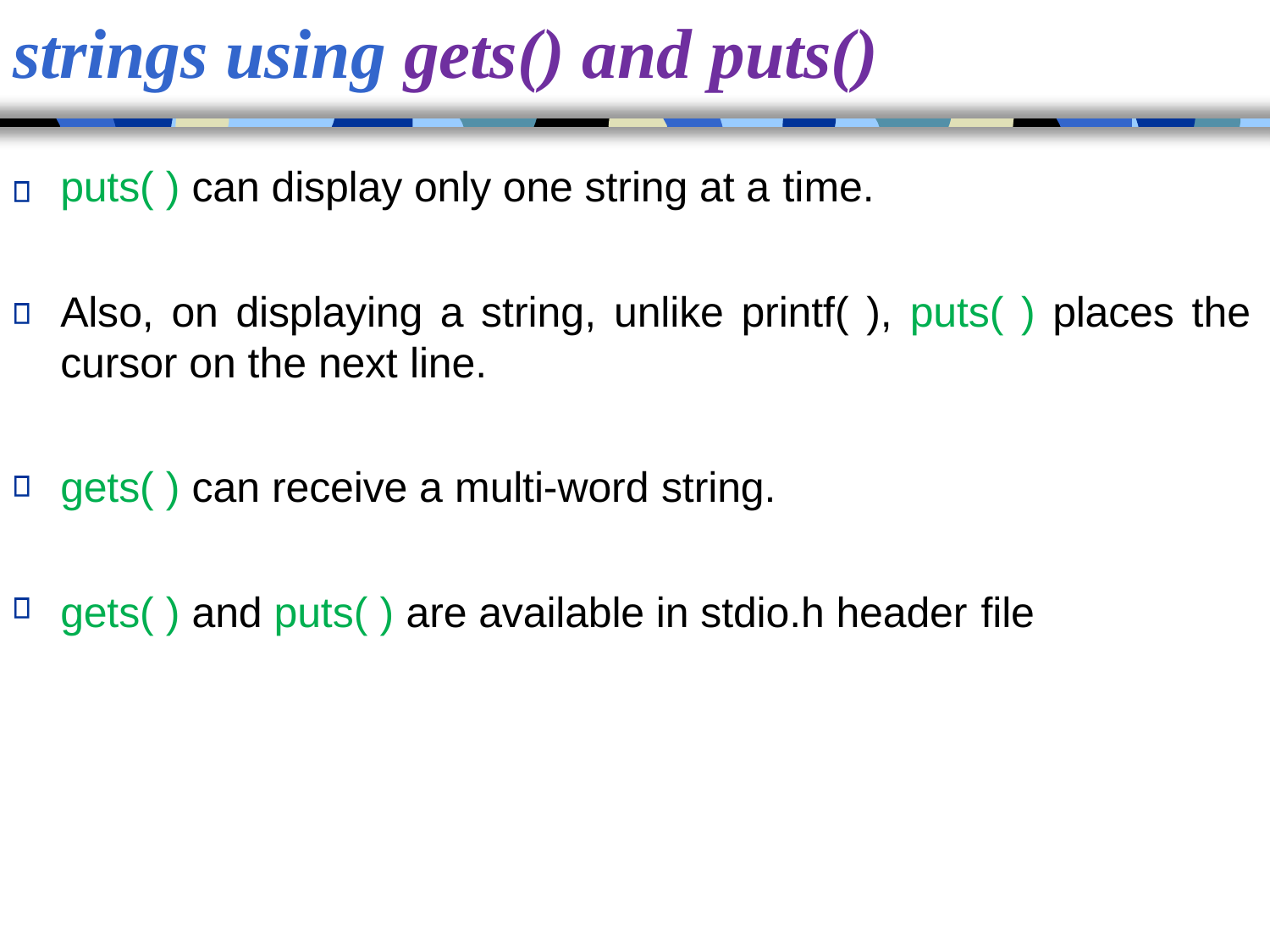

# strings using gets() and puts()
puts( ) can display only one string at a time.

Also, on displaying a string, unlike printf( ), puts( ) places the
cursor on the next line.

gets( ) can receive a multi-word string.

gets( ) and puts( ) are available in stdio.h header file